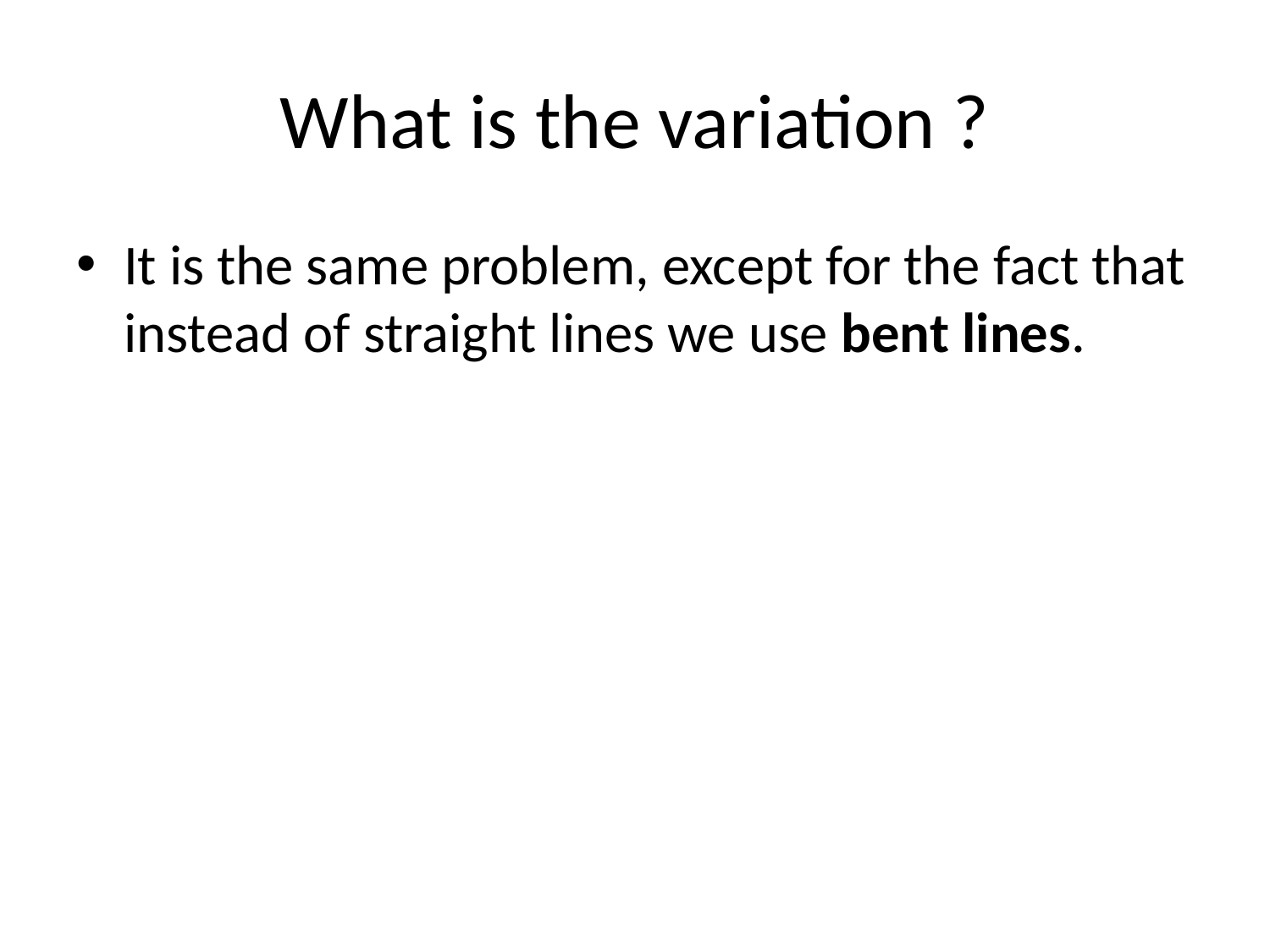

# What is the variation ?
It is the same problem, except for the fact that instead of straight lines we use bent lines.